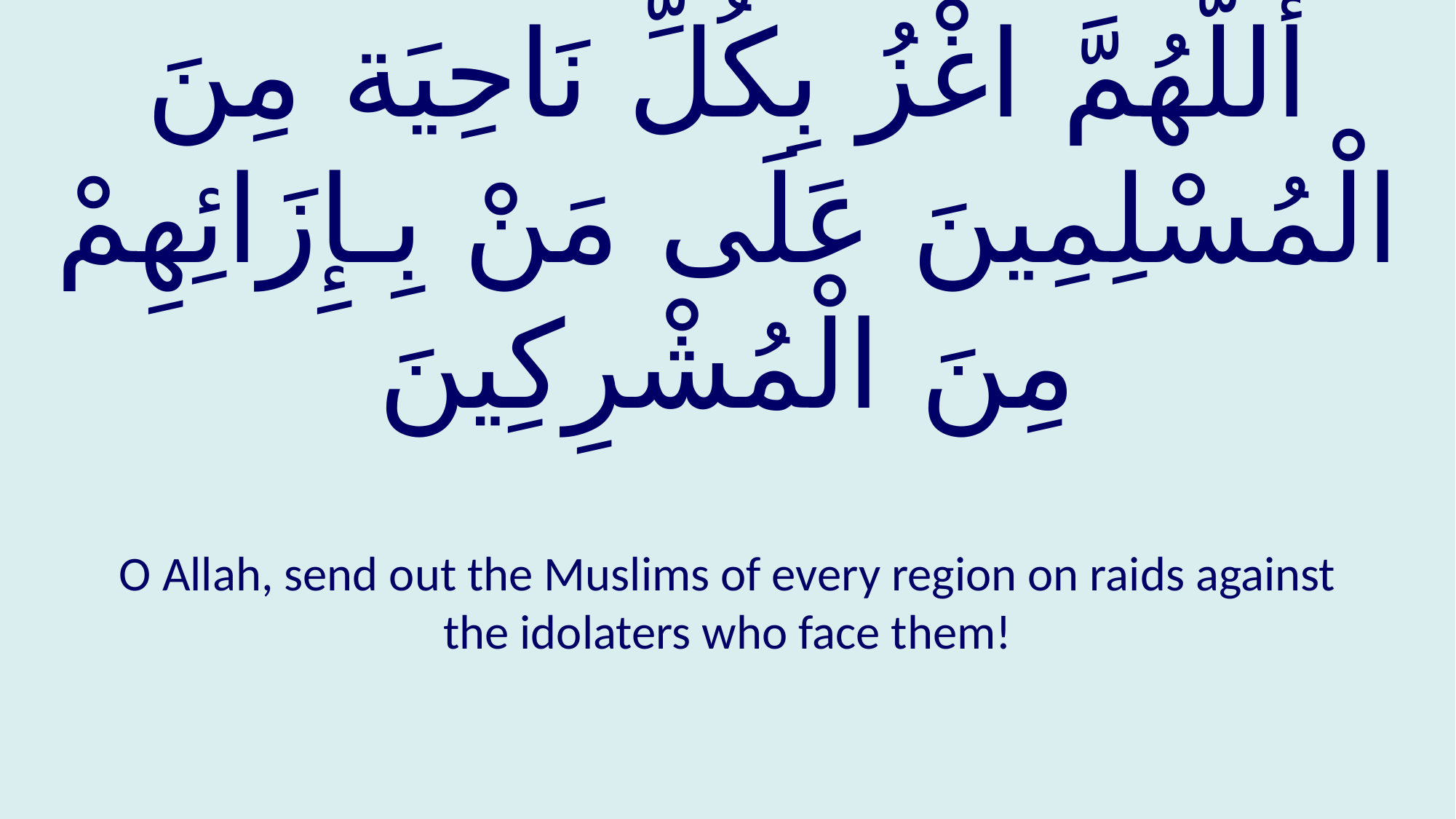

# أَللَّهُمَّ اغْزُ بِكُلِّ نَاحِيَة مِنَ الْمُسْلِمِينَ عَلَى مَنْ بِـإِزَائِهِمْ مِنَ الْمُشْرِكِينَ
O Allah, send out the Muslims of every region on raids against the idolaters who face them!